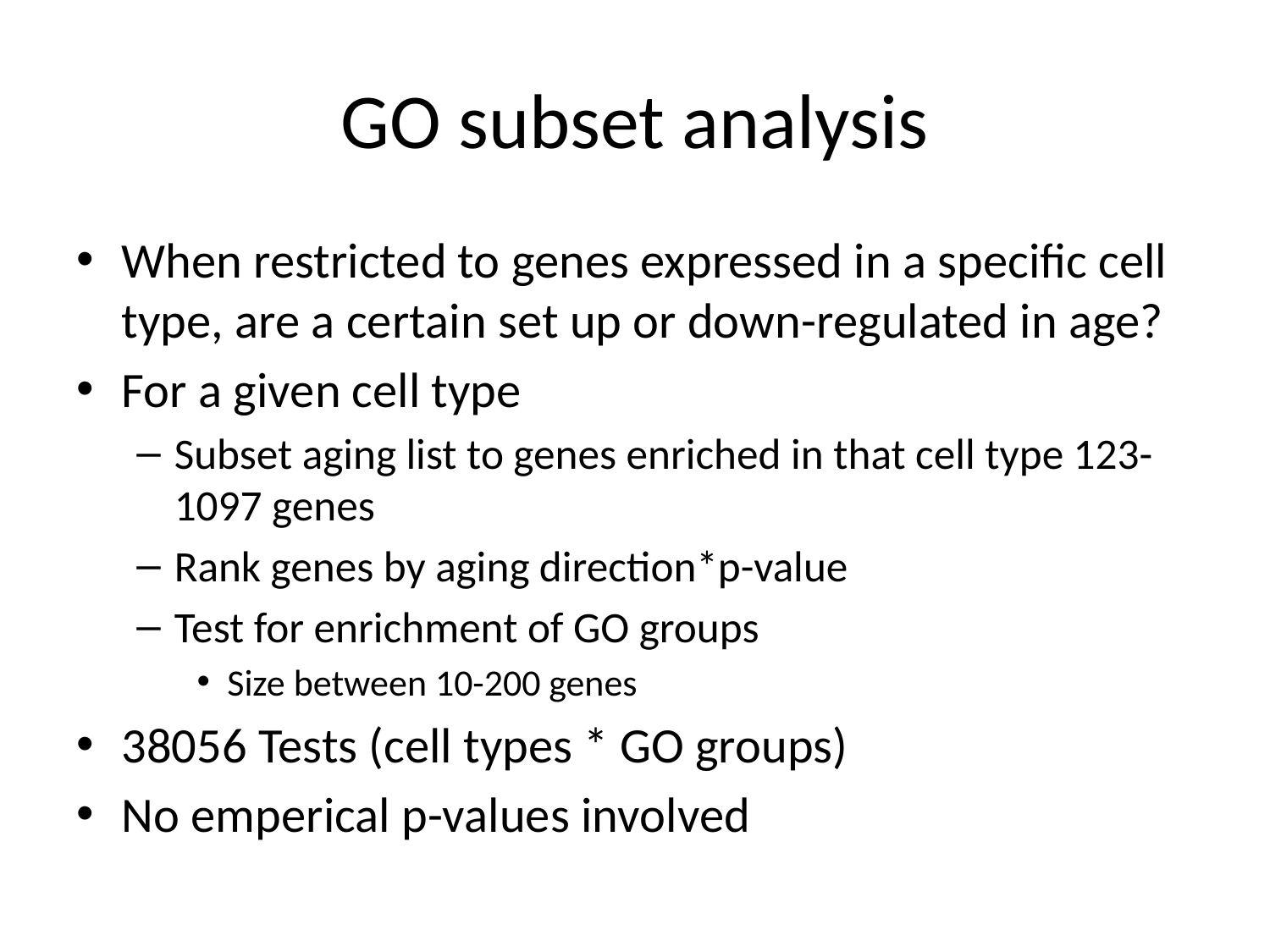

# GO subset analysis
When restricted to genes expressed in a specific cell type, are a certain set up or down-regulated in age?
For a given cell type
Subset aging list to genes enriched in that cell type 123-1097 genes
Rank genes by aging direction*p-value
Test for enrichment of GO groups
Size between 10-200 genes
38056 Tests (cell types * GO groups)
No emperical p-values involved